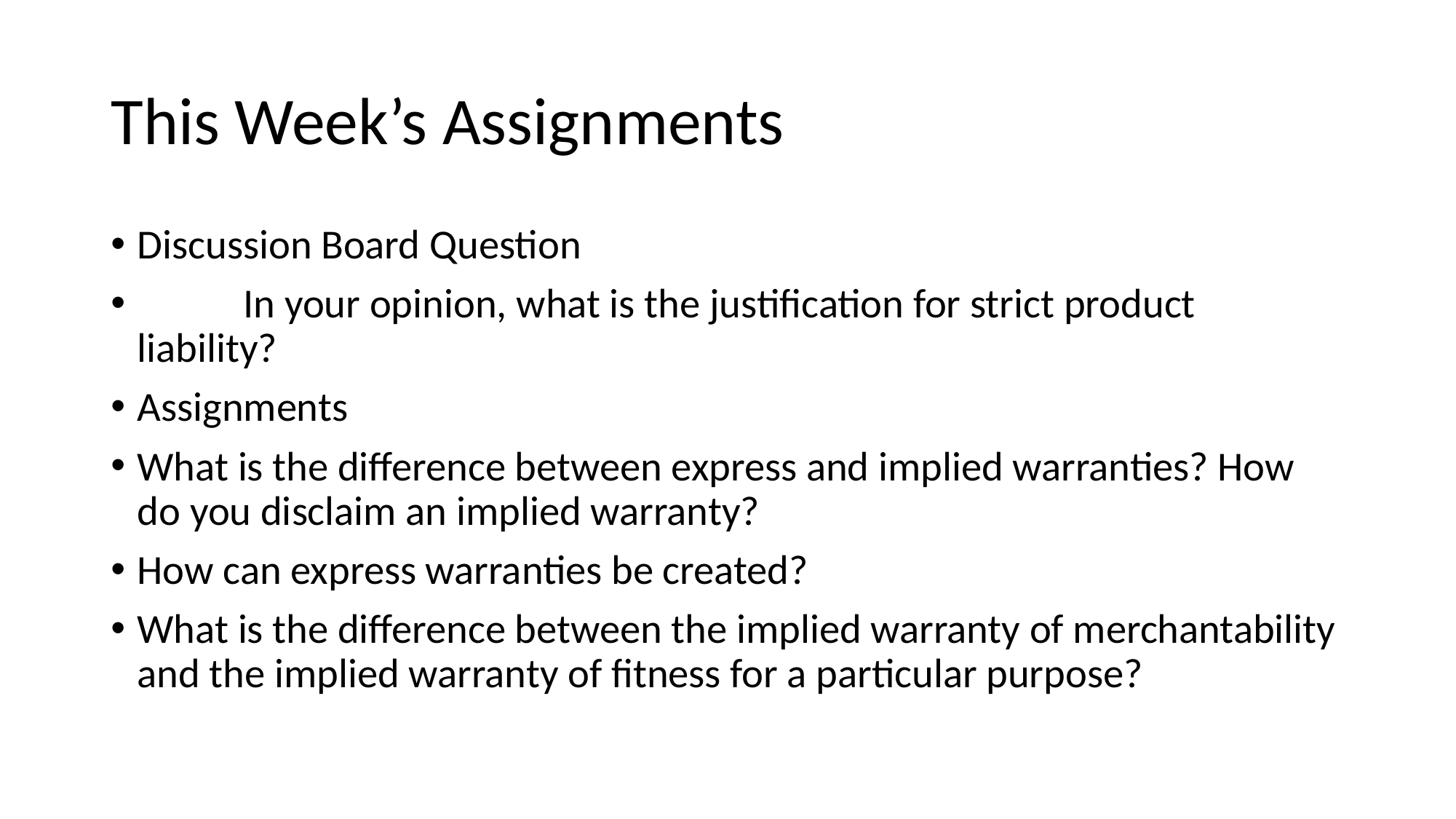

# This Week’s Assignments
Discussion Board Question
	In your opinion, what is the justification for strict product liability?
Assignments
What is the difference between express and implied warranties? How do you disclaim an implied warranty?
How can express warranties be created?
What is the difference between the implied warranty of merchantability and the implied warranty of fitness for a particular purpose?